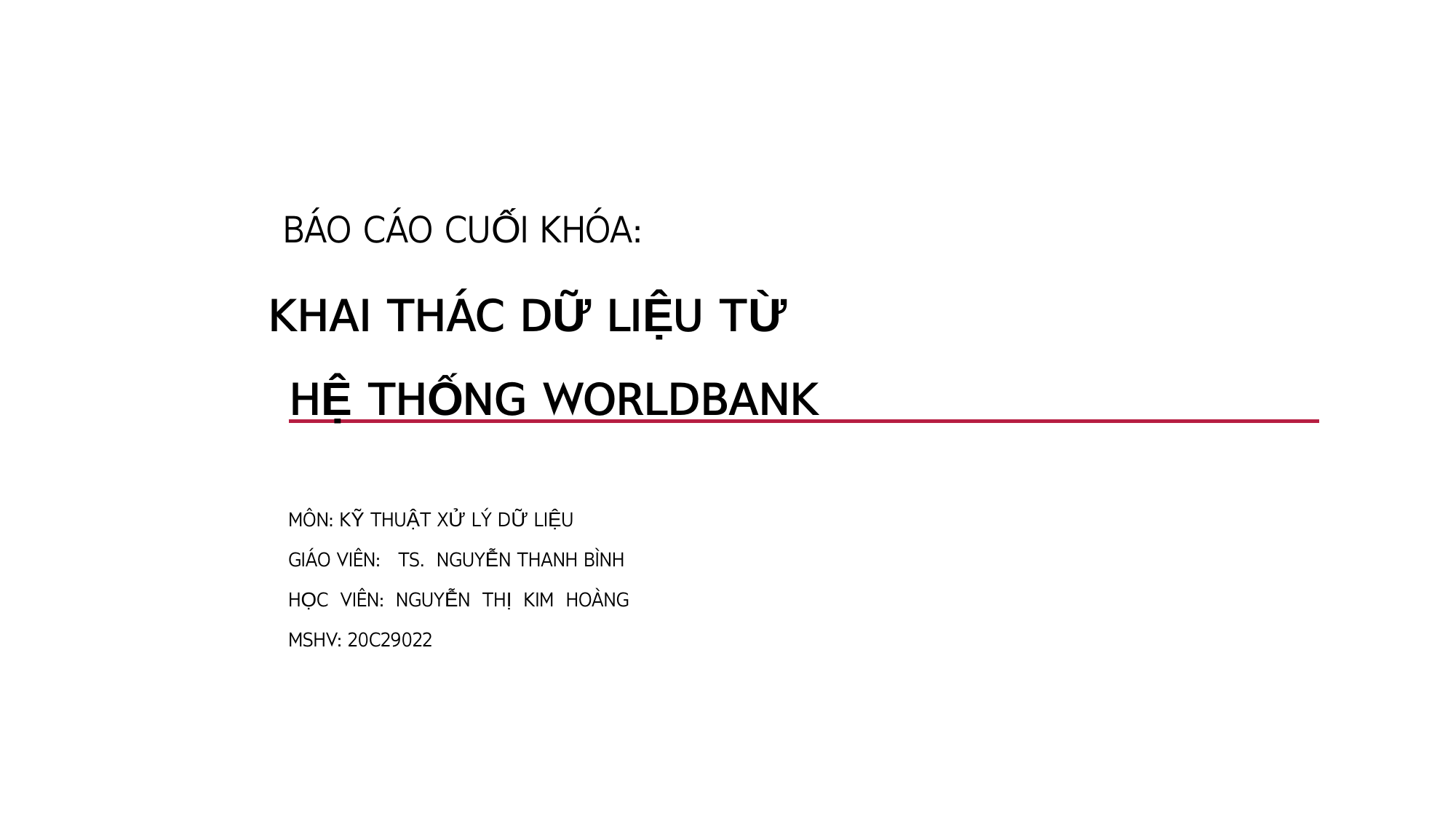

# báo cáo cuối khóa: KHAI THÁC DỮ LIỆU TỪ hệ thống WORLDBANK
MÔN: KỸ THUẬT XỬ LÝ DỮ LIỆU
Giáo viên:   TS.  Nguyễn thanh bình
Học  viên:  Nguyễn  Thị  Kim  Hoàng
MSHV: 20C29022